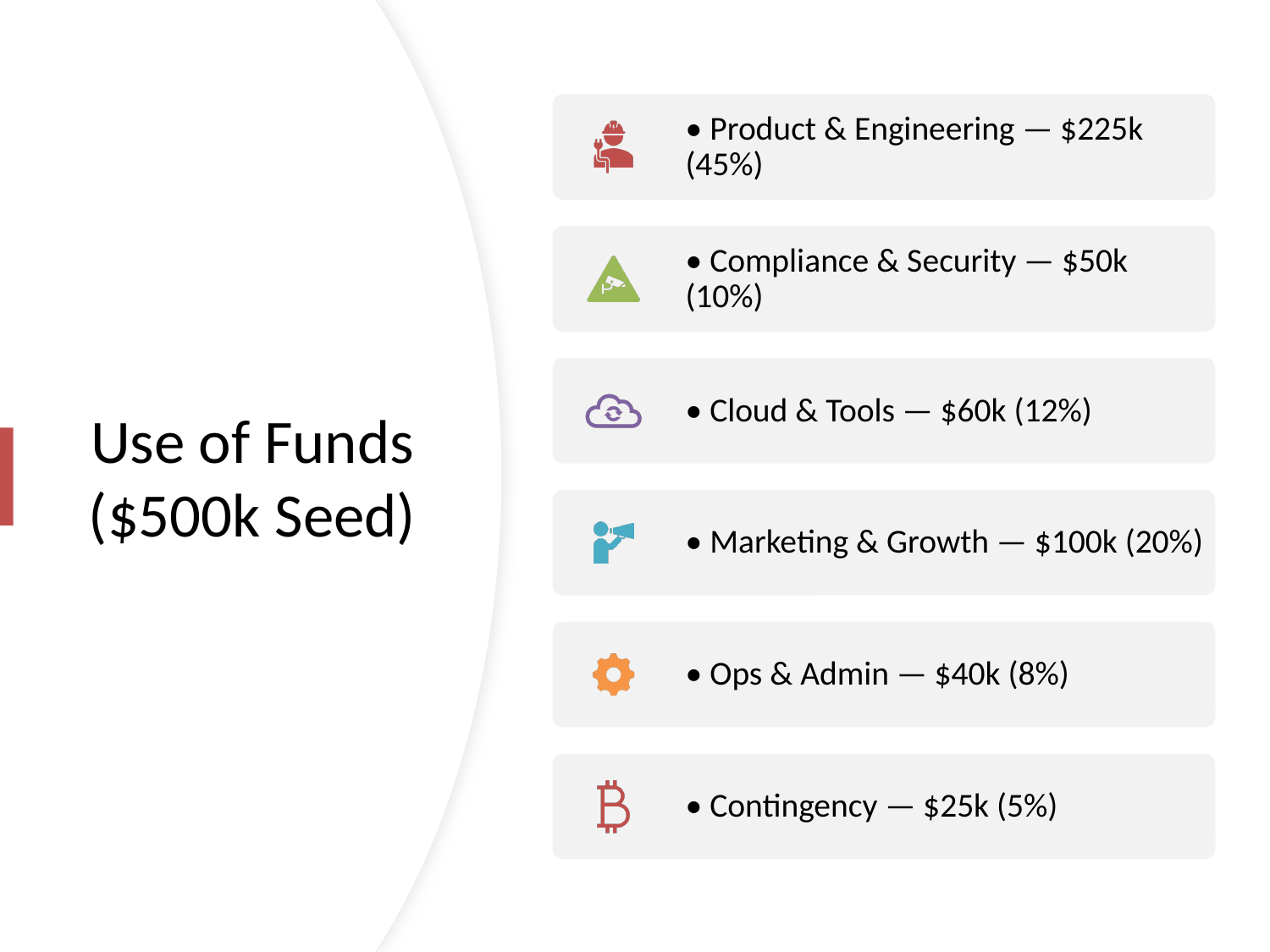

• Product & Engineering — $225k (45%)
• Compliance & Security — $50k (10%)
• Cloud & Tools — $60k (12%)
• Marketing & Growth — $100k (20%)
• Ops & Admin — $40k (8%)
• Contingency — $25k (5%)
# Use of Funds ($500k Seed)